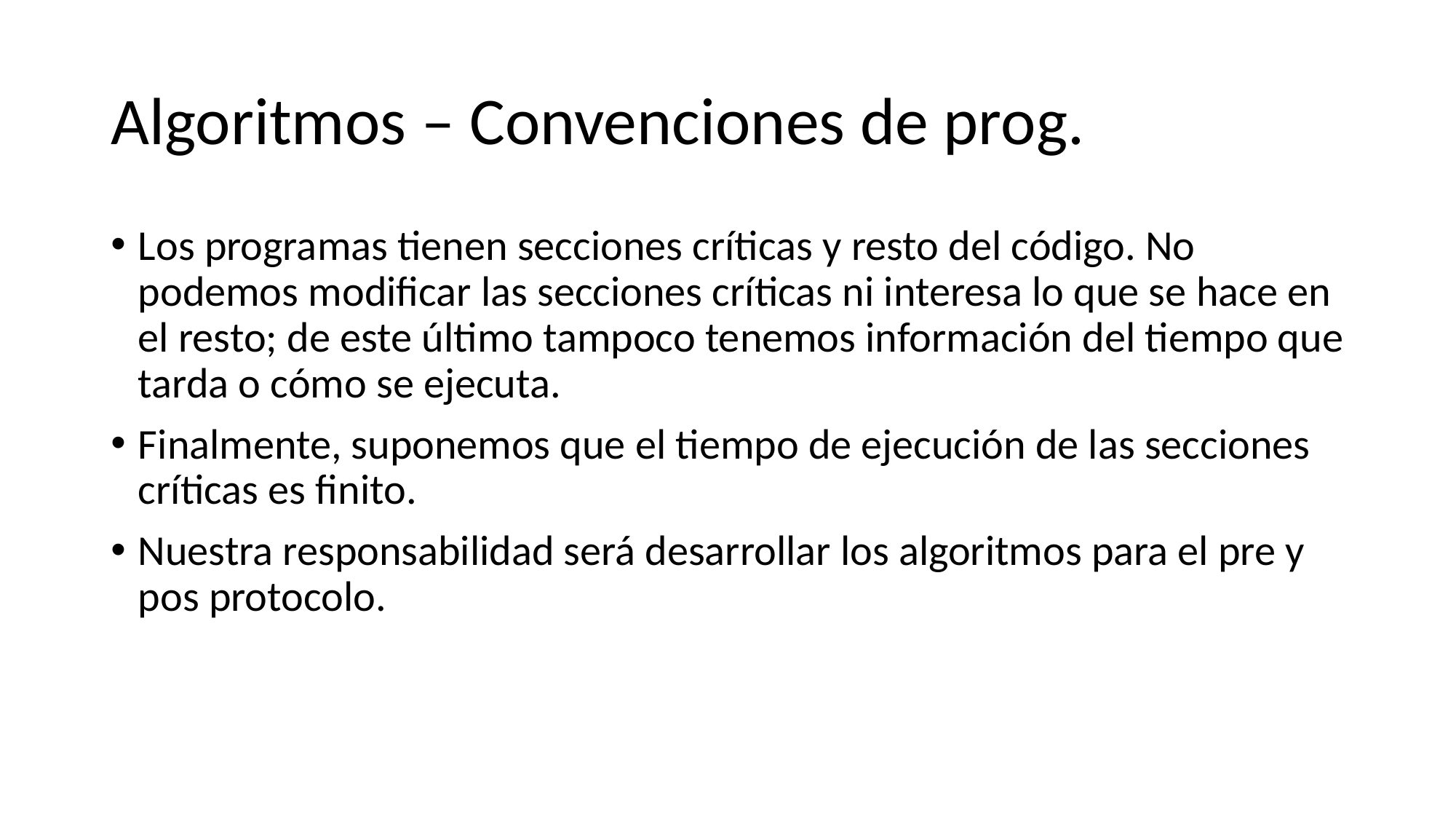

# Algoritmos – Convenciones de prog.
Los programas tienen secciones críticas y resto del código. No podemos modificar las secciones críticas ni interesa lo que se hace en el resto; de este último tampoco tenemos información del tiempo que tarda o cómo se ejecuta.
Finalmente, suponemos que el tiempo de ejecución de las secciones críticas es finito.
Nuestra responsabilidad será desarrollar los algoritmos para el pre y pos protocolo.